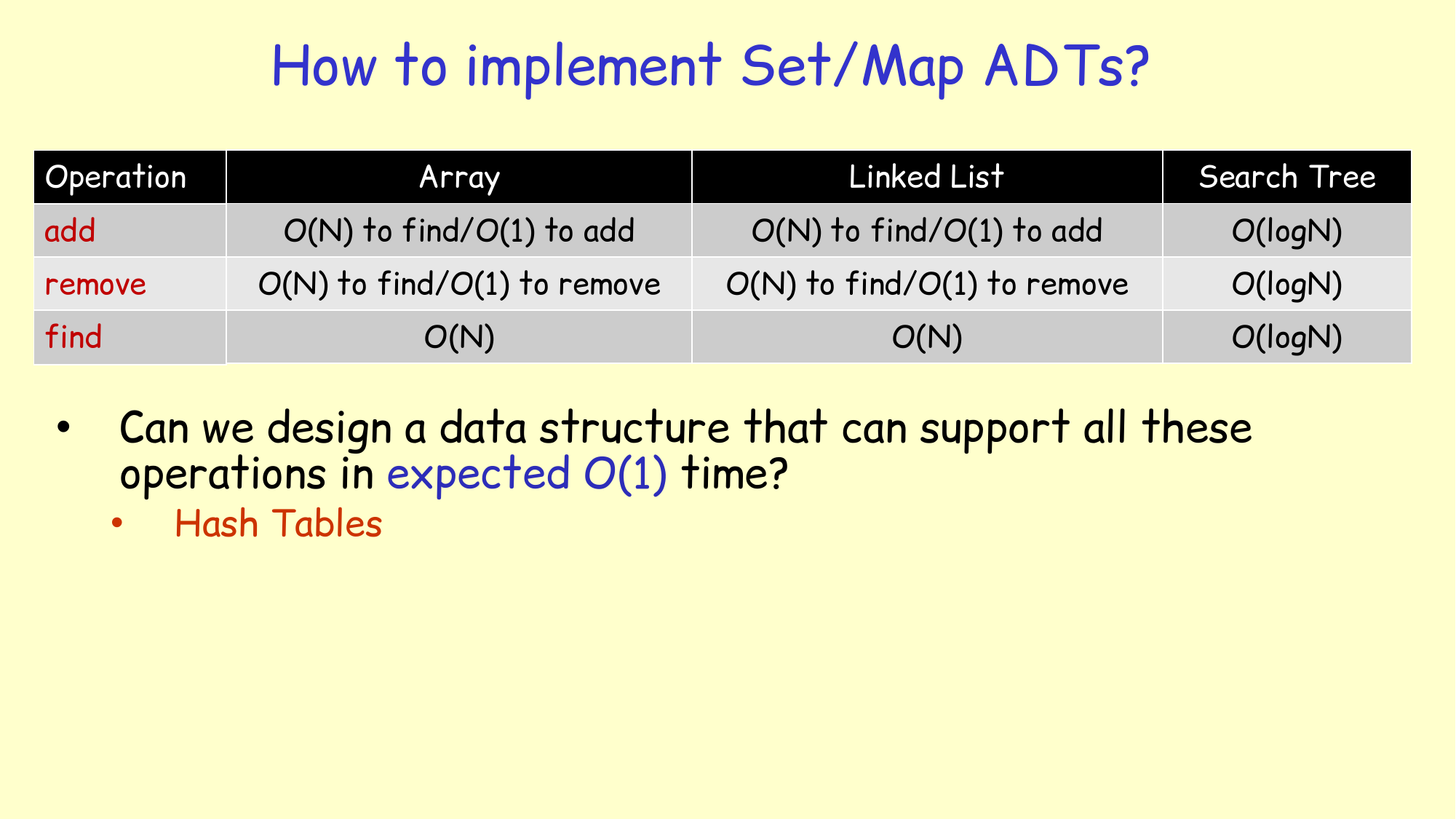

# How to implement Set/Map ADTs?
| Linked List |
| --- |
| O(N) to find/O(1) to add |
| O(N) to find/O(1) to remove |
| O(N) |
| Array |
| --- |
| O(N) to find/O(1) to add |
| O(N) to find/O(1) to remove |
| O(N) |
| Search Tree |
| --- |
| O(logN) |
| O(logN) |
| O(logN) |
| Operation |
| --- |
| add |
| remove |
| find |
Can we design a data structure that can support all these operations in expected O(1) time?
Hash Tables